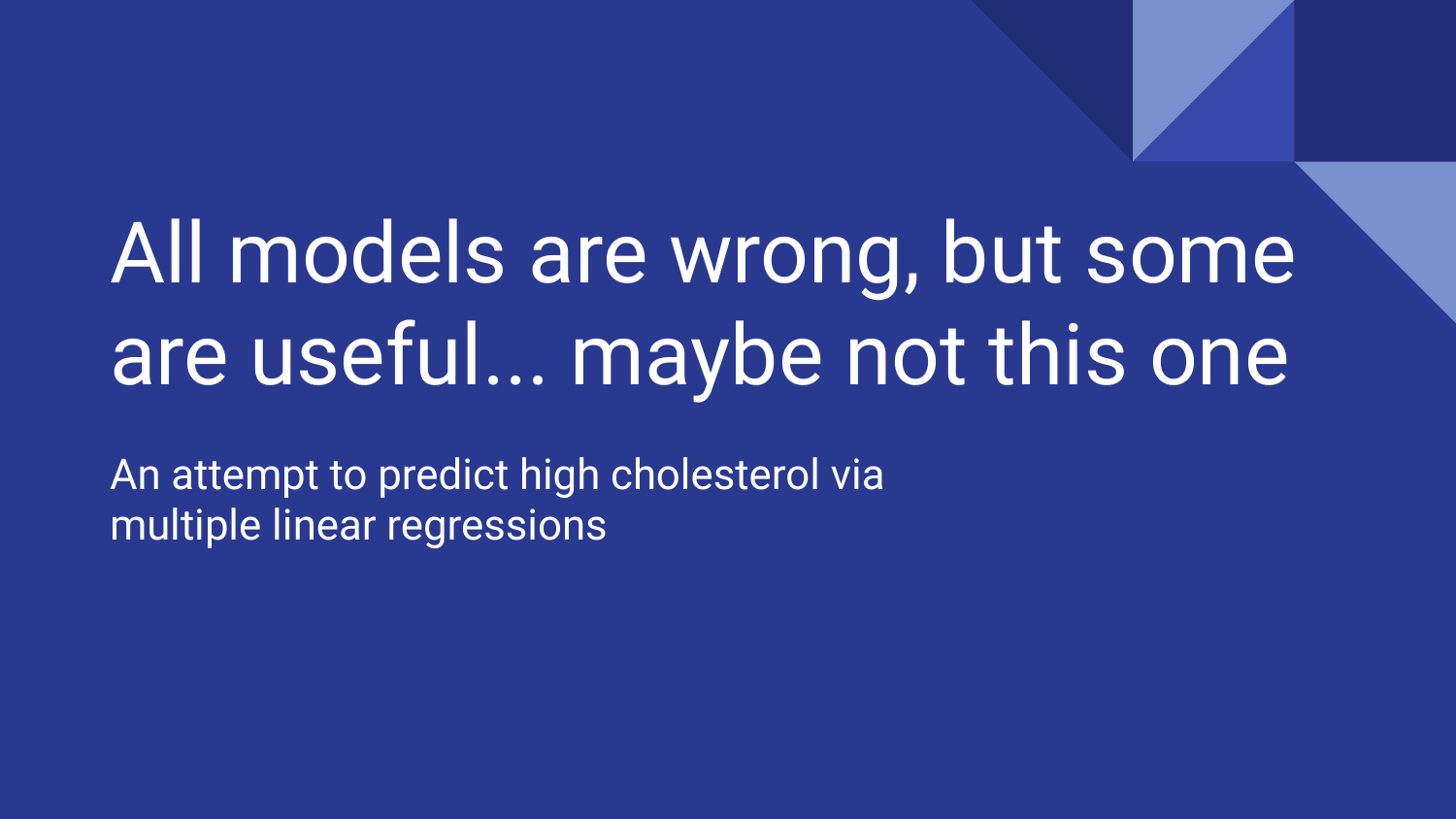

# All models are wrong, but some are useful... maybe not this one
An attempt to predict high cholesterol via
multiple linear regressions